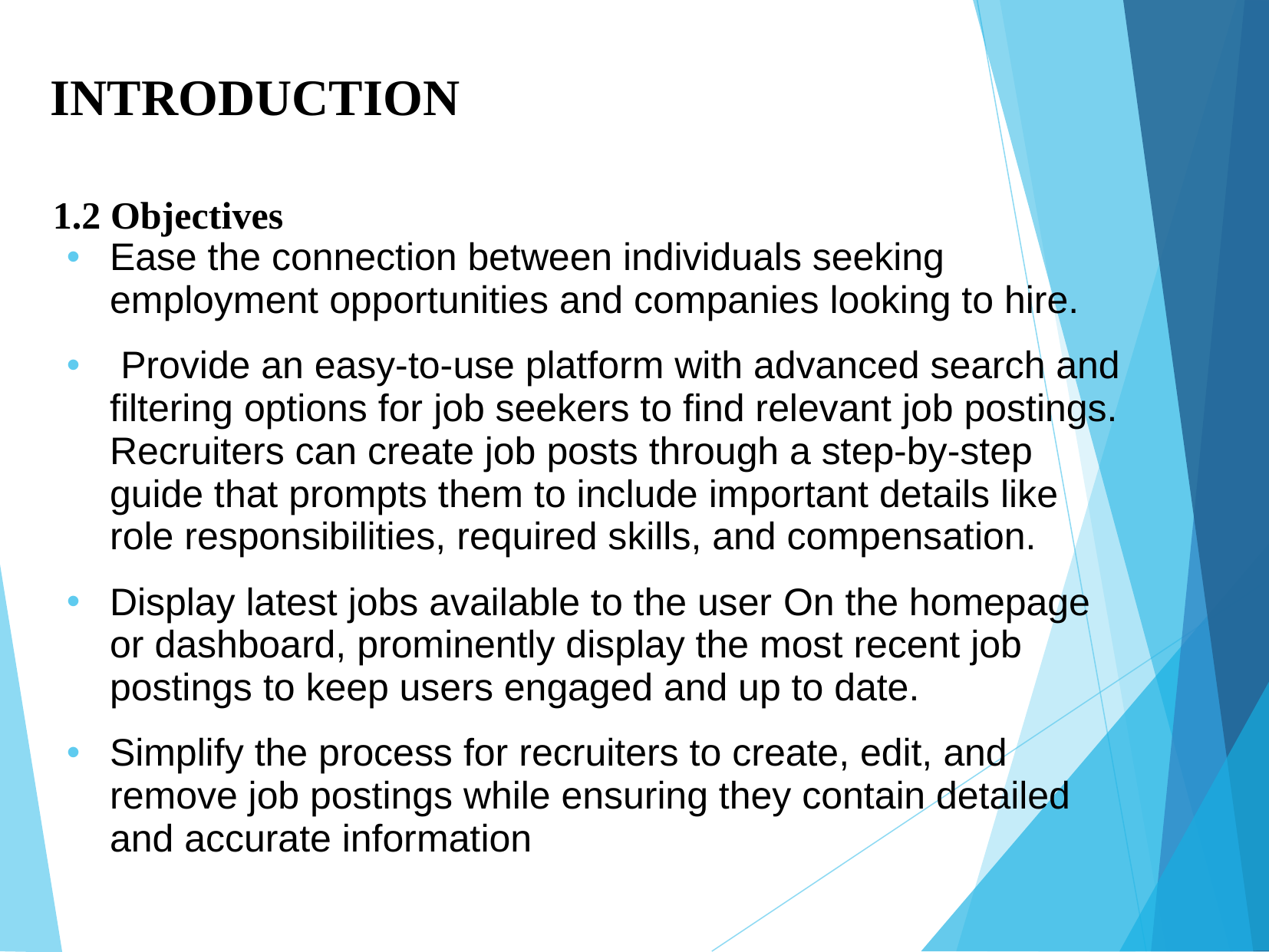

# INTRODUCTION
1.2 Objectives
Ease the connection between individuals seeking employment opportunities and companies looking to hire.
 Provide an easy-to-use platform with advanced search and filtering options for job seekers to find relevant job postings. Recruiters can create job posts through a step-by-step guide that prompts them to include important details like role responsibilities, required skills, and compensation.
Display latest jobs available to the user On the homepage or dashboard, prominently display the most recent job postings to keep users engaged and up to date.
Simplify the process for recruiters to create, edit, and remove job postings while ensuring they contain detailed and accurate information